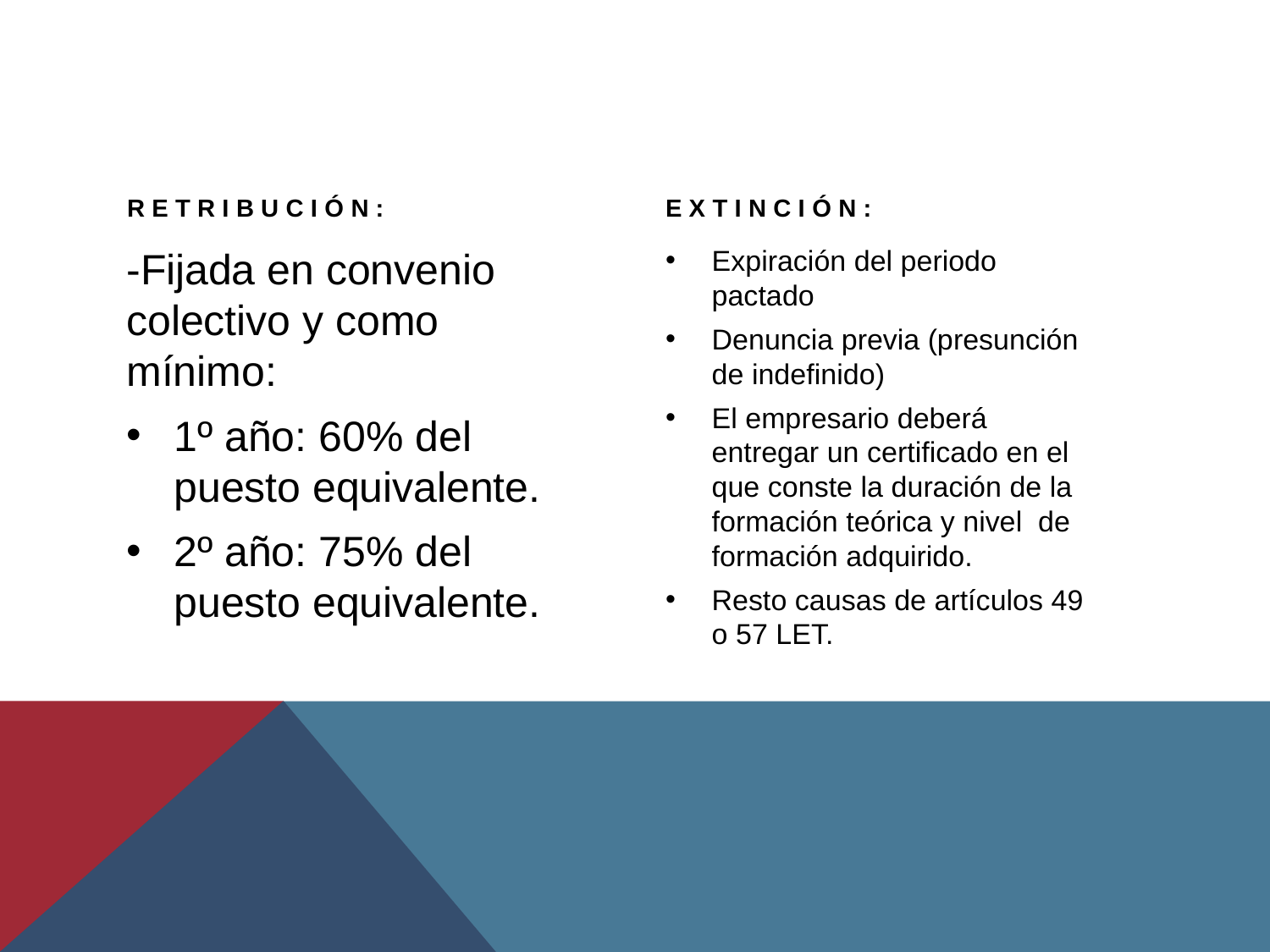

Retribución:
Extinción:
-Fijada en convenio colectivo y como mínimo:
1º año: 60% del puesto equivalente.
2º año: 75% del puesto equivalente.

Expiración del periodo pactado
Denuncia previa (presunción de indefinido)
El empresario deberá entregar un certificado en el que conste la duración de la formación teórica y nivel  de formación adquirido.
Resto causas de artículos 49 o 57 LET.